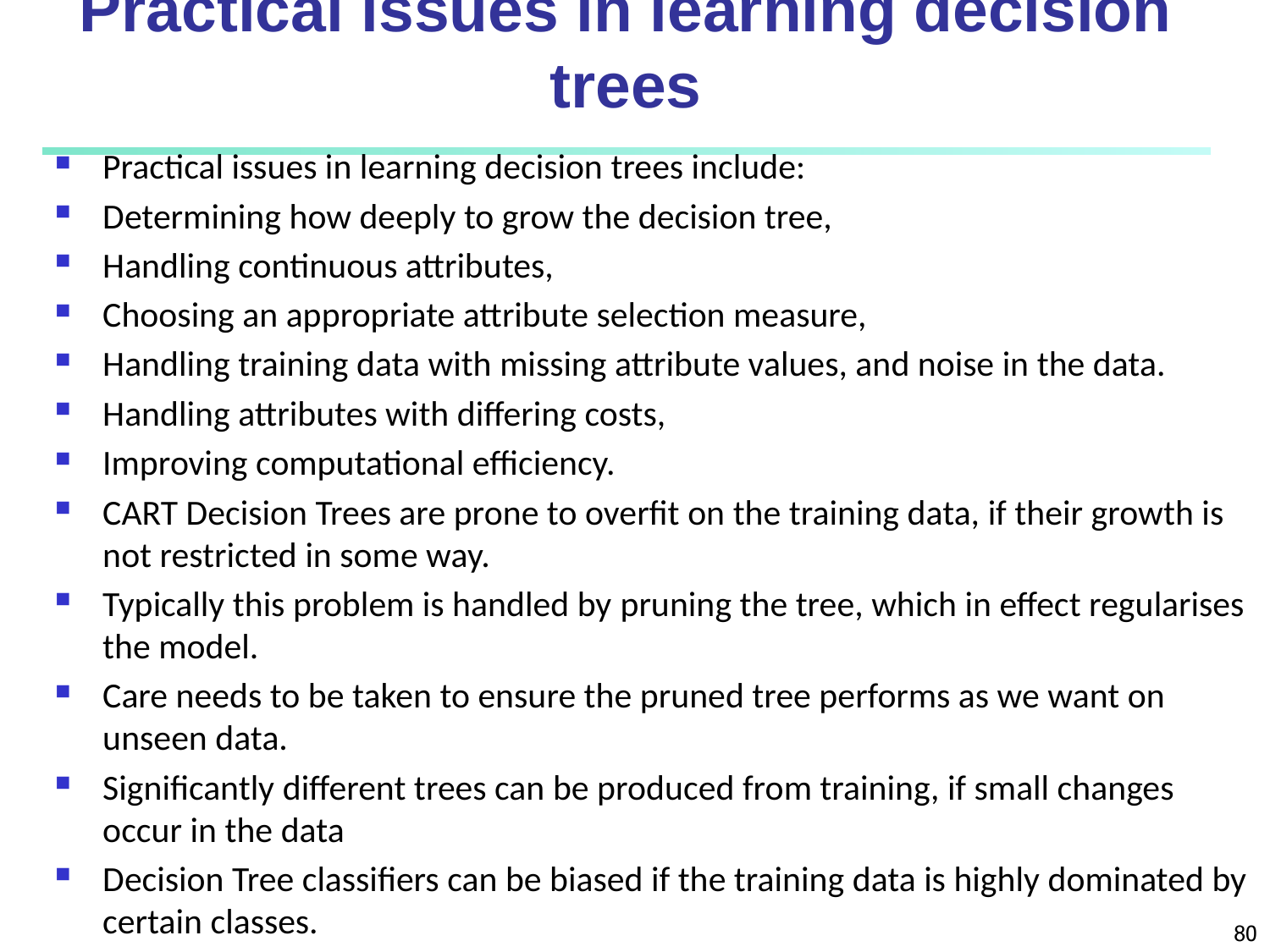

# Practical issues in learning decision trees
Practical issues in learning decision trees include:
Determining how deeply to grow the decision tree,
Handling continuous attributes,
Choosing an appropriate attribute selection measure,
Handling training data with missing attribute values, and noise in the data.
Handling attributes with differing costs,
Improving computational efficiency.
CART Decision Trees are prone to overfit on the training data, if their growth is not restricted in some way.
Typically this problem is handled by pruning the tree, which in effect regularises the model.
Care needs to be taken to ensure the pruned tree performs as we want on unseen data.
Significantly different trees can be produced from training, if small changes occur in the data
Decision Tree classifiers can be biased if the training data is highly dominated by certain classes.

80